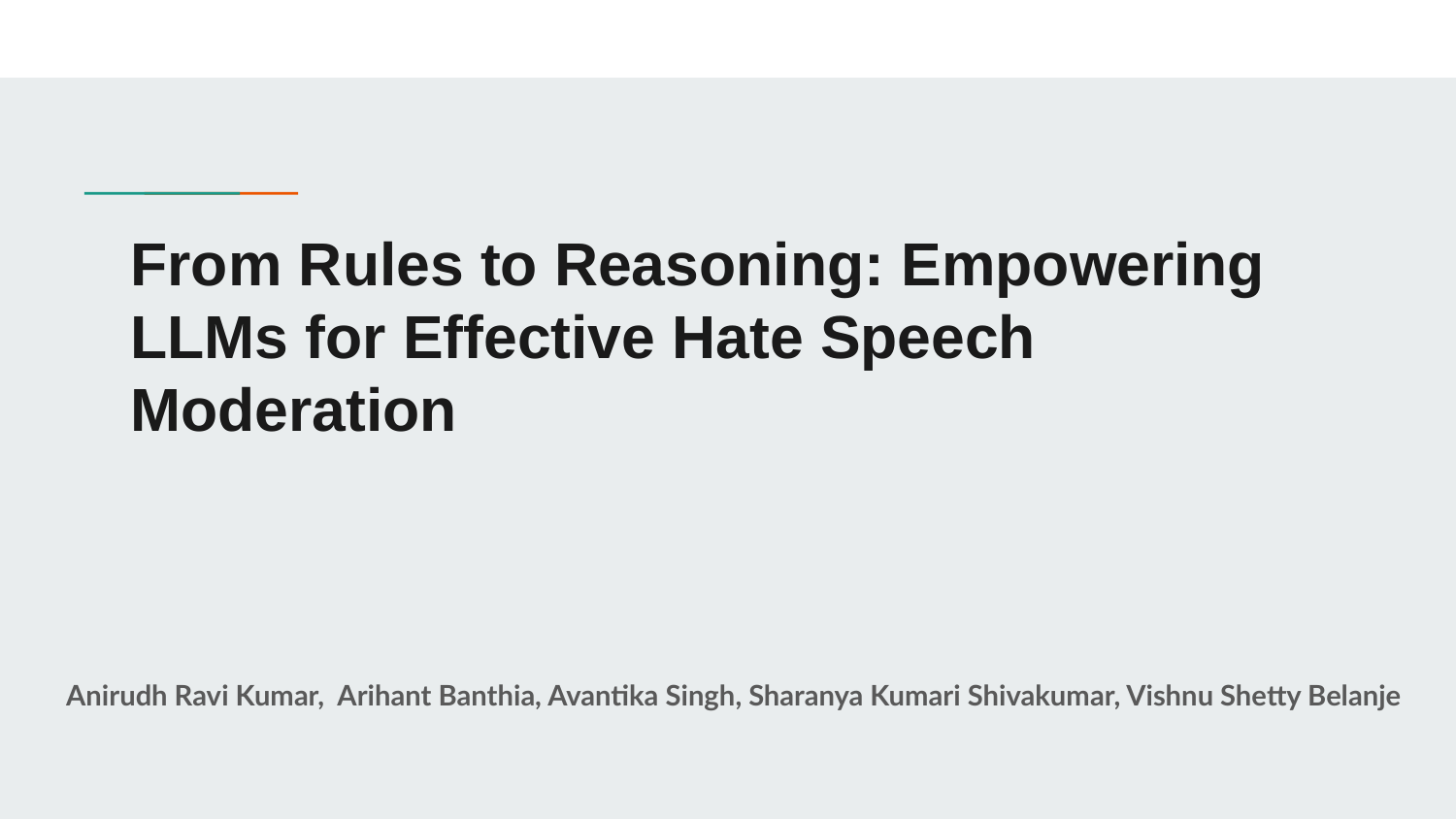

# From Rules to Reasoning: Empowering LLMs for Effective Hate Speech Moderation

Anirudh Ravi Kumar,  Arihant Banthia, Avantika Singh, Sharanya Kumari Shivakumar, Vishnu Shetty Belanje